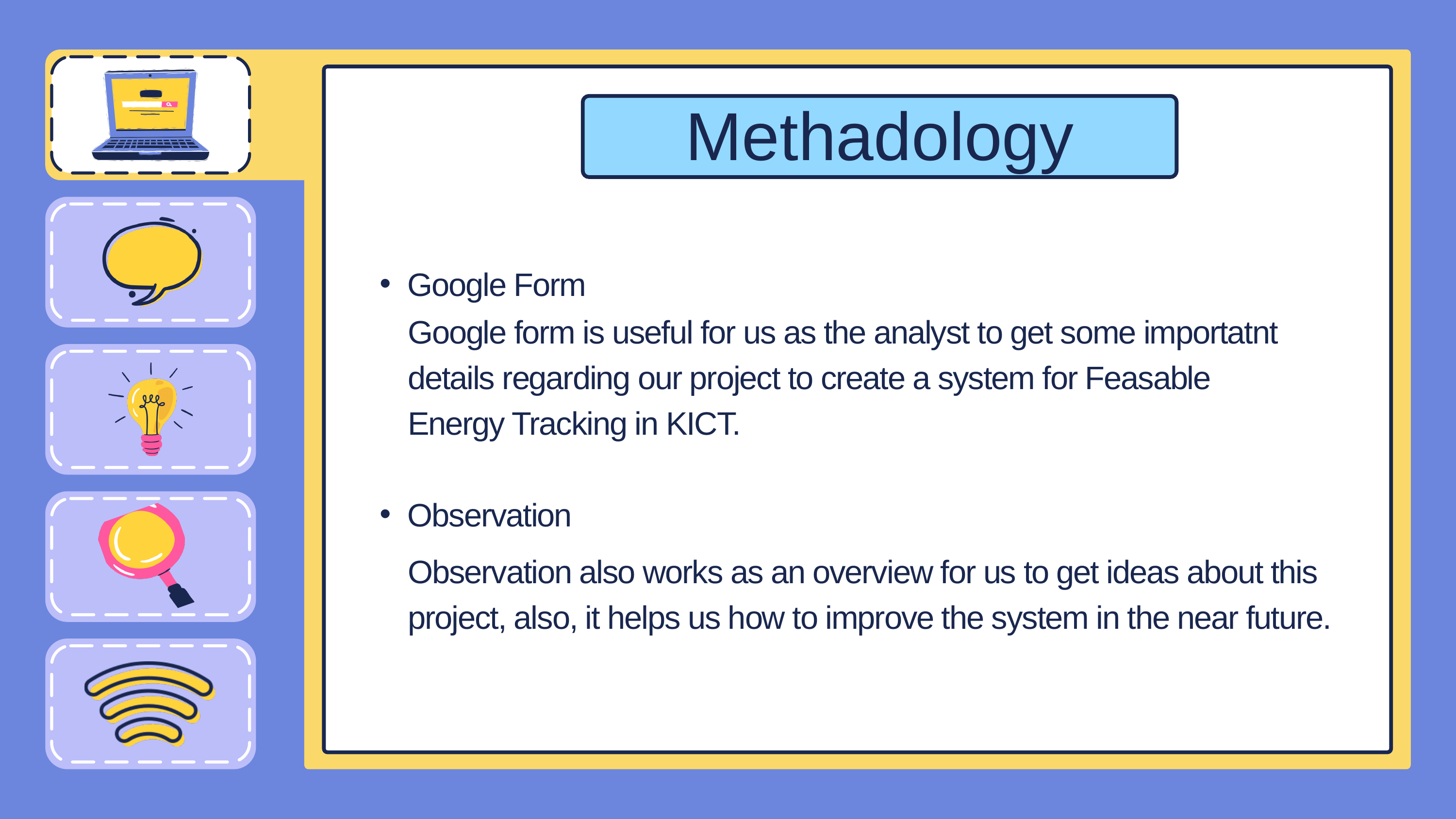

Methadology

Google Form
Google form is useful for us as the analyst to get some importatnt details regarding our project to create a system for Feasable Energy Tracking in KICT.

Observation

Observation also works as an overview for us to get ideas about this project, also, it helps us how to improve the system in the near future.